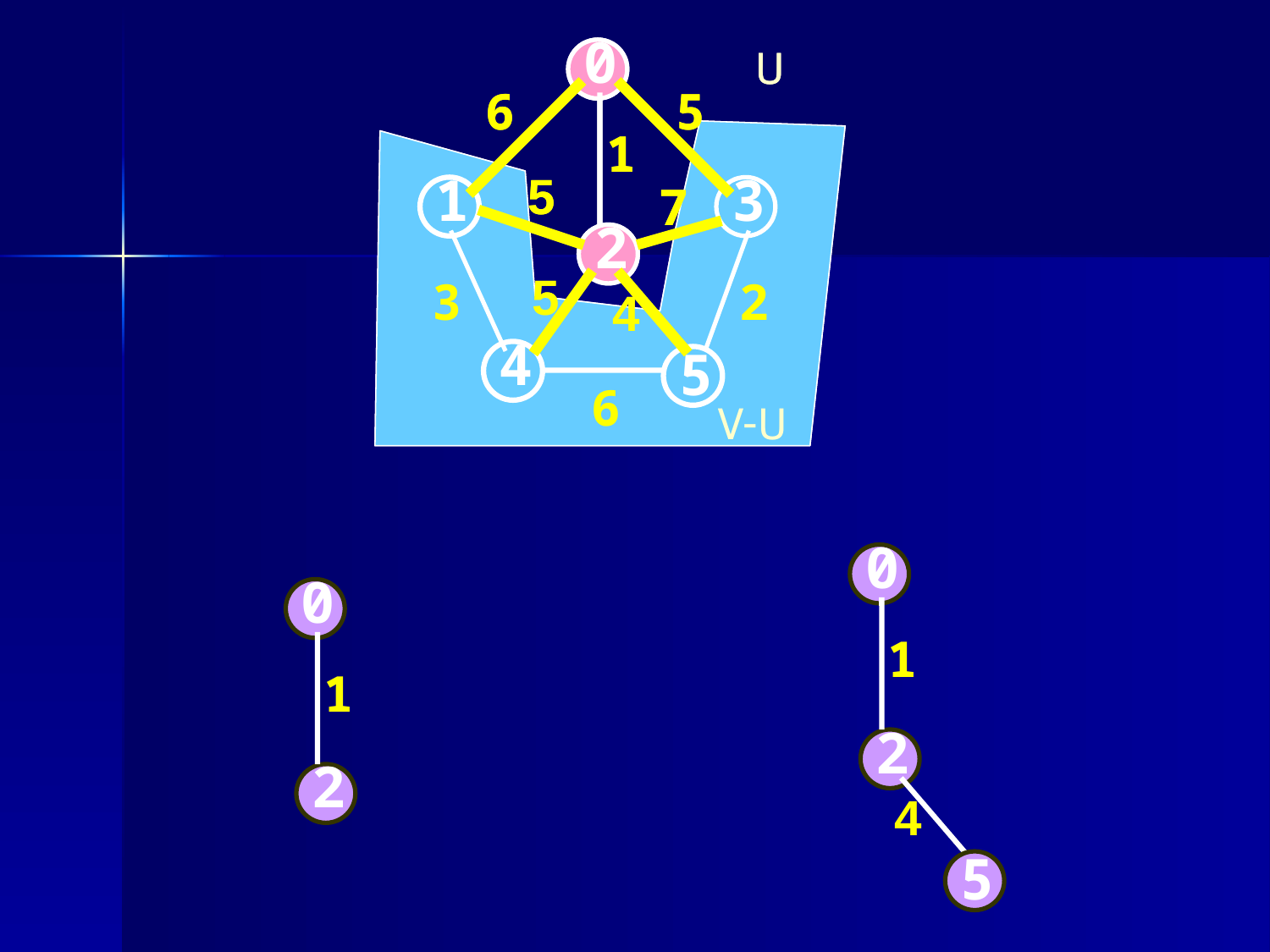

0

6
5

1
1
5
3
7

2

5
3
2

4

4

5

6
 U
  V-U

0

6
5

1
1
5
3
7

2

5
3
2

4

4

5

6
 U
  V-U

0

1
2

4

5

0

1
2